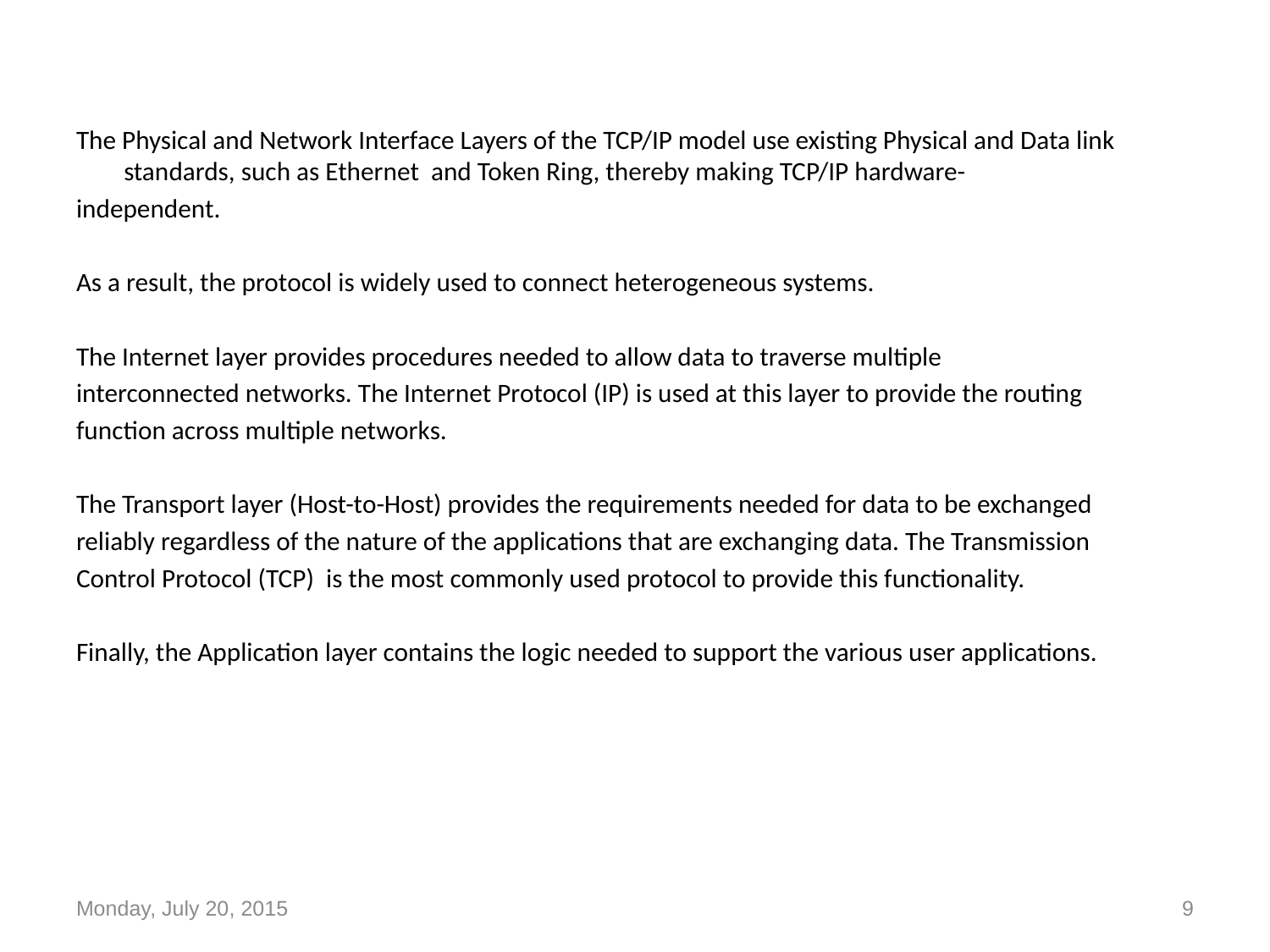

The Physical and Network Interface Layers of the TCP/IP model use existing Physical and Data link standards, such as Ethernet  and Token Ring, thereby making TCP/IP hardware-
independent.

As a result, the protocol is widely used to connect heterogeneous systems.

The Internet layer provides procedures needed to allow data to traverse multiple
interconnected networks. The Internet Protocol (IP) is used at this layer to provide the routing
function across multiple networks.

The Transport layer (Host-to-Host) provides the requirements needed for data to be exchanged
reliably regardless of the nature of the applications that are exchanging data. The Transmission
Control Protocol (TCP)  is the most commonly used protocol to provide this functionality.

Finally, the Application layer contains the logic needed to support the various user applications.

Monday, July 20, 2015
9